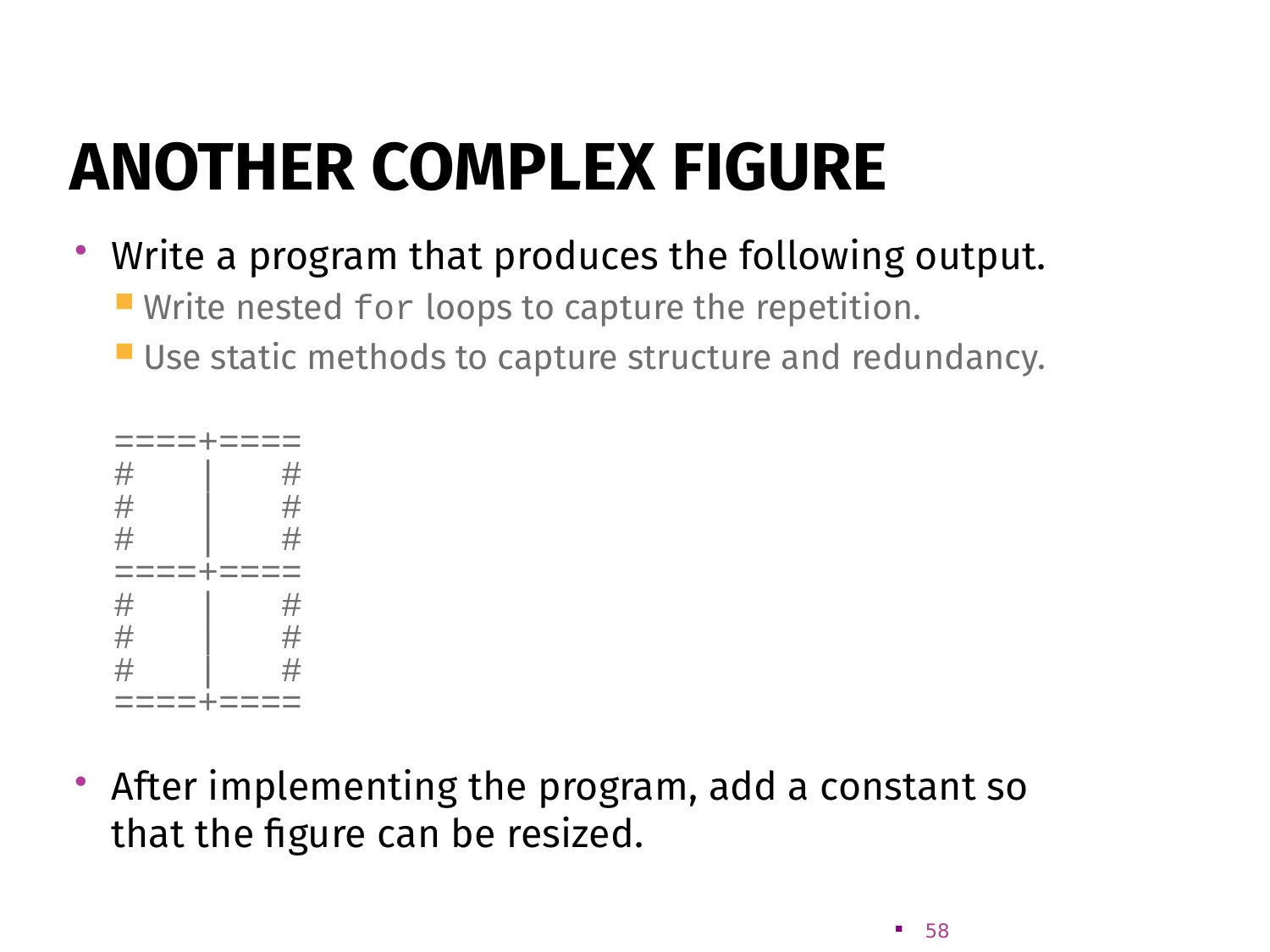

# Another complex figure
Write a program that produces the following output.
Write nested for loops to capture the repetition.
Use static methods to capture structure and redundancy.

====+====
#   |   #
#   |   #
#   |   #
====+====
#   |   #
#   |   #
#   |   #
====+====

After implementing the program, add a constant so that the figure can be resized.
58